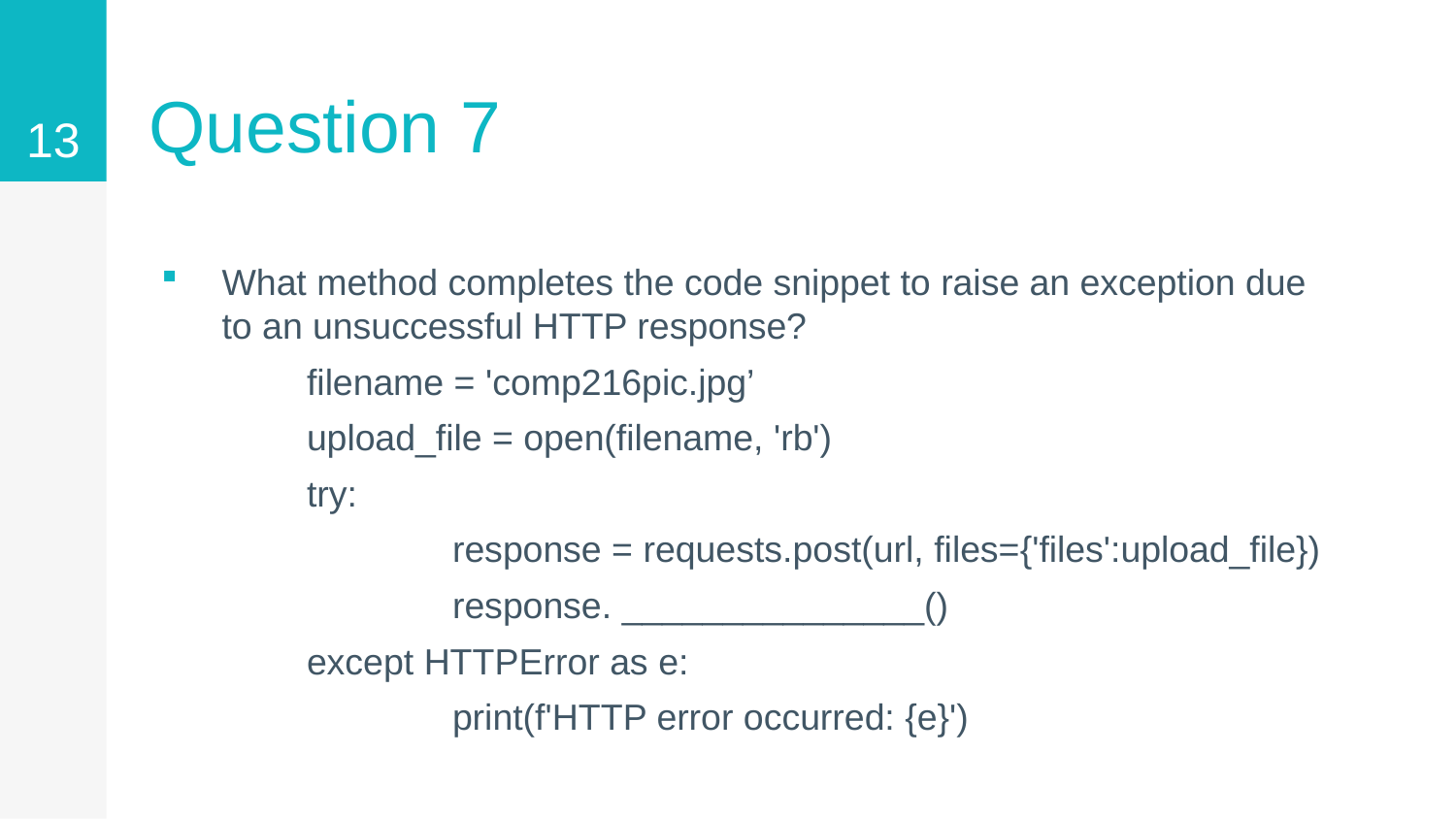

13
# Question 7
What method completes the code snippet to raise an exception due to an unsuccessful HTTP response?
	filename = 'comp216pic.jpg’
	upload_file = open(filename, 'rb')
	try:
		response = requests.post(url, files={'files':upload_file})
		response. _______________()
	except HTTPError as e:
		print(f'HTTP error occurred: {e}')